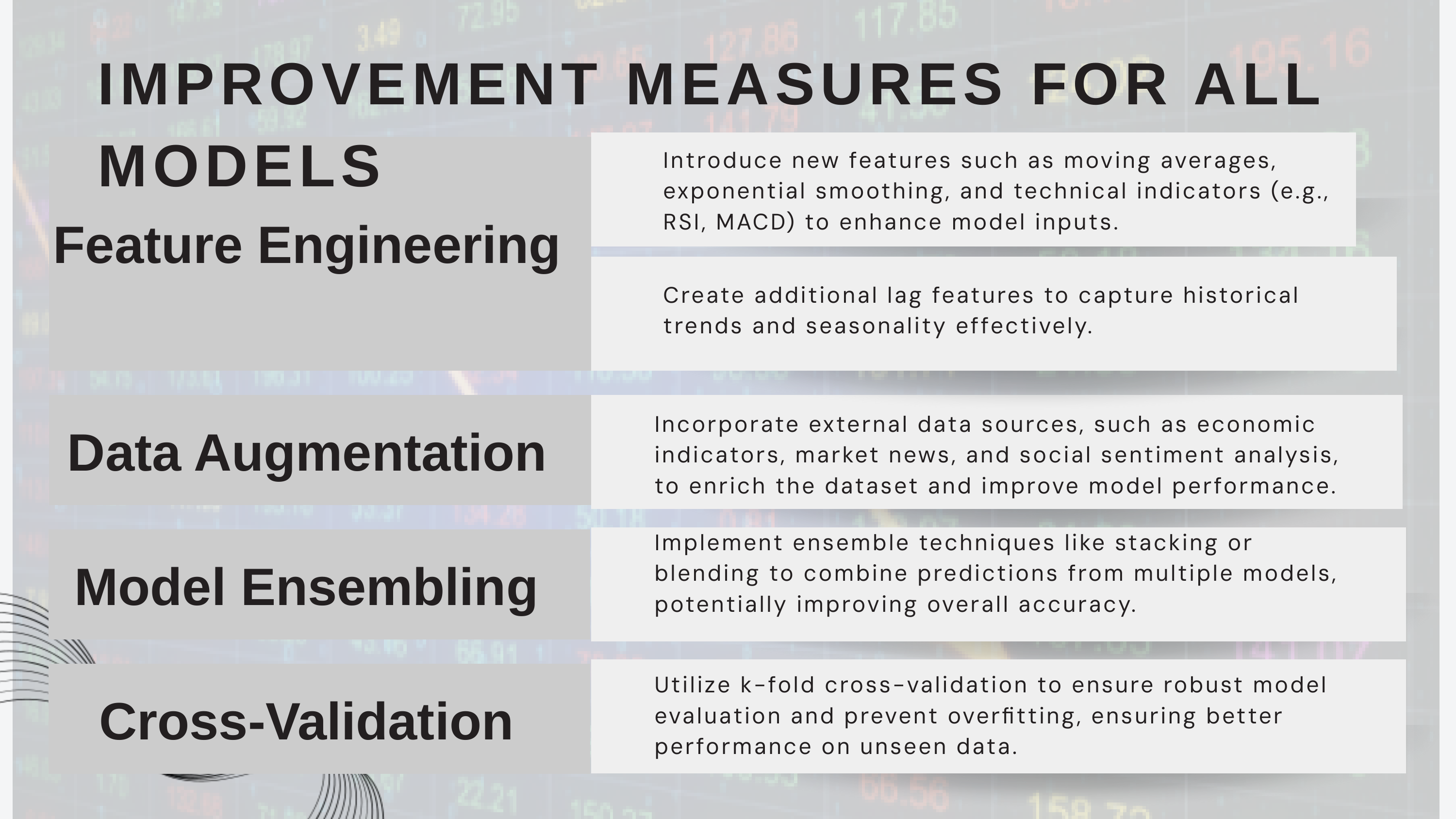

IMPROVEMENT MEASURES FOR ALL MODELS

Introduce new features such as moving averages, exponential smoothing, and technical indicators (e.g., RSI, MACD) to enhance model inputs.

Feature Engineering

Create additional lag features to capture historical trends and seasonality effectively.

Incorporate external data sources, such as economic indicators, market news, and social sentiment analysis, to enrich the dataset and improve model performance.
Data Augmentation

Implement ensemble techniques like stacking or blending to combine predictions from multiple models, potentially improving overall accuracy.

Model Ensembling

Utilize k-fold cross-validation to ensure robust model evaluation and prevent overfitting, ensuring better performance on unseen data.
Cross-Validation